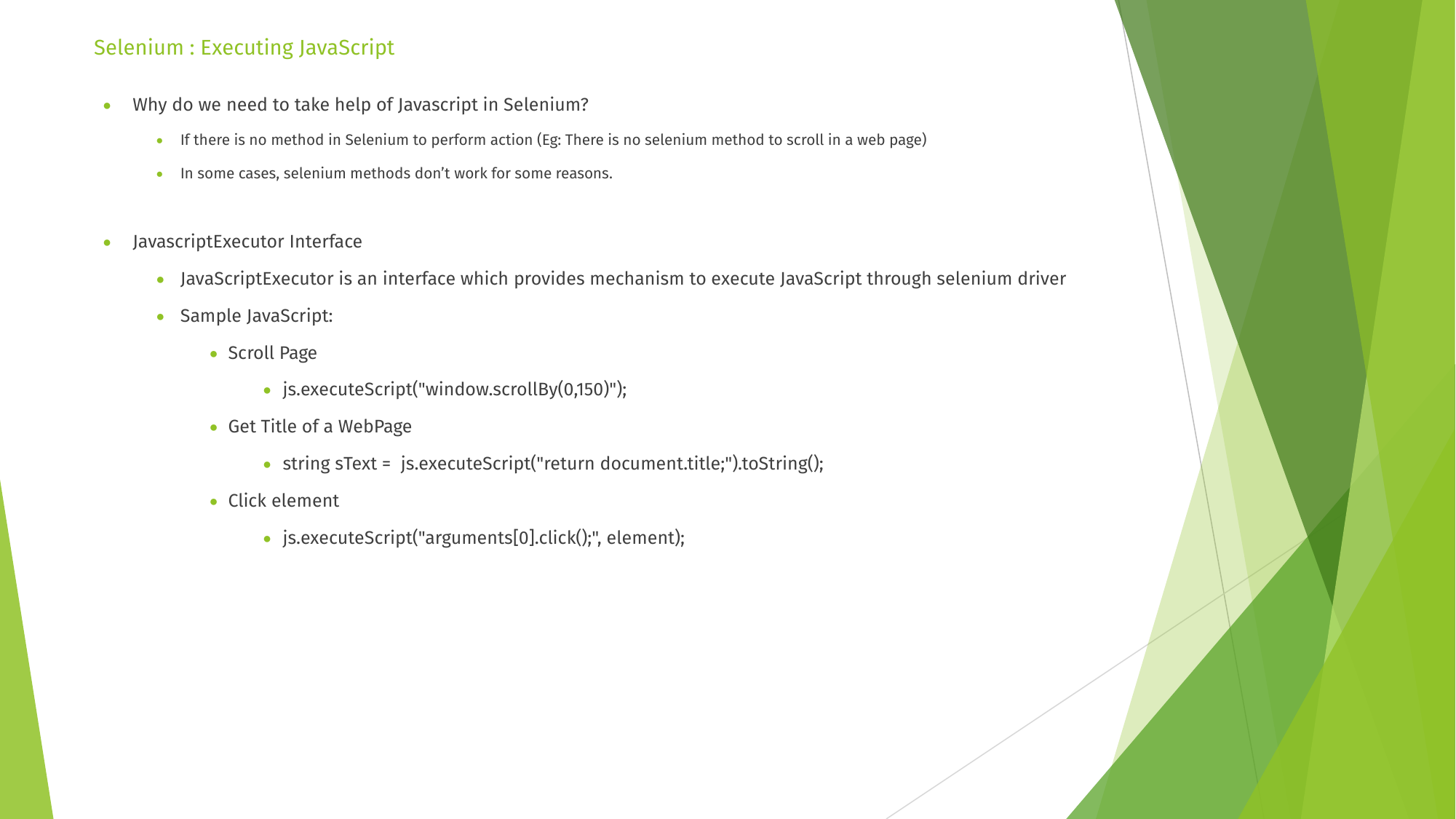

# Selenium : Executing JavaScript
Why do we need to take help of Javascript in Selenium?
If there is no method in Selenium to perform action (Eg: There is no selenium method to scroll in a web page)
In some cases, selenium methods don’t work for some reasons.

JavascriptExecutor Interface
JavaScriptExecutor is an interface which provides mechanism to execute JavaScript through selenium driver
Sample JavaScript:
Scroll Page
js.executeScript("window.scrollBy(0,150)");
Get Title of a WebPage
string sText =  js.executeScript("return document.title;").toString();
Click element
js.executeScript("arguments[0].click();", element);